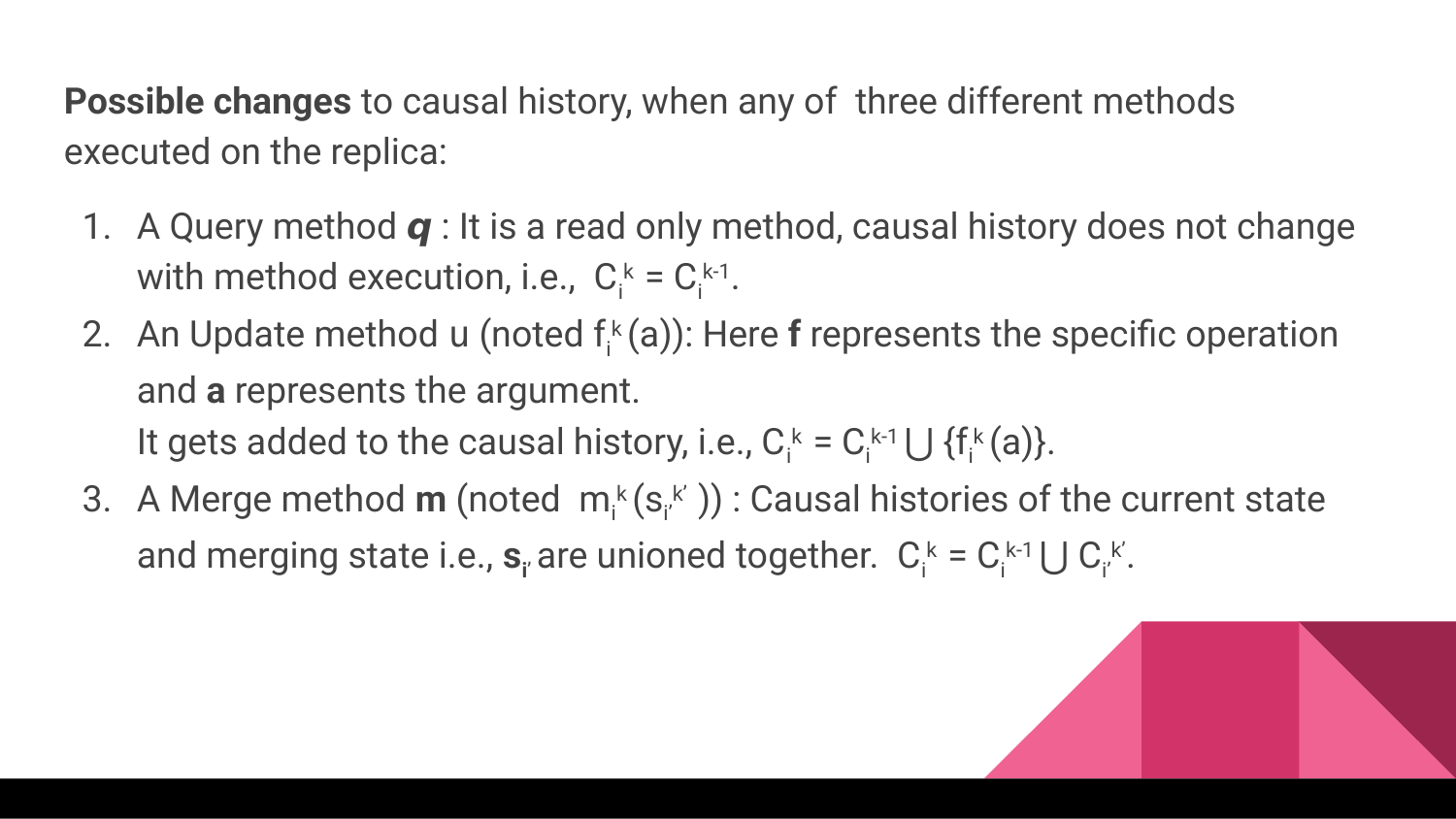

Possible changes to causal history, when any of  three different methods executed on the replica:
A Query method 𝙦 : It is a read only method, causal history does not change with method execution, i.e.,  Cik  = Cik-1.
An Update method 𝚞 (noted fik (a)): Here f represents the specific operation and a represents the argument.
It gets added to the causal history, i.e., Cik  = Cik-1 ⋃ {fik (a)}.
A Merge method m (noted  mik (si’k’  )) : Causal histories of the current state and merging state i.e., si’ are unioned together.  Cik  = Cik-1 ⋃ Ci’k’.